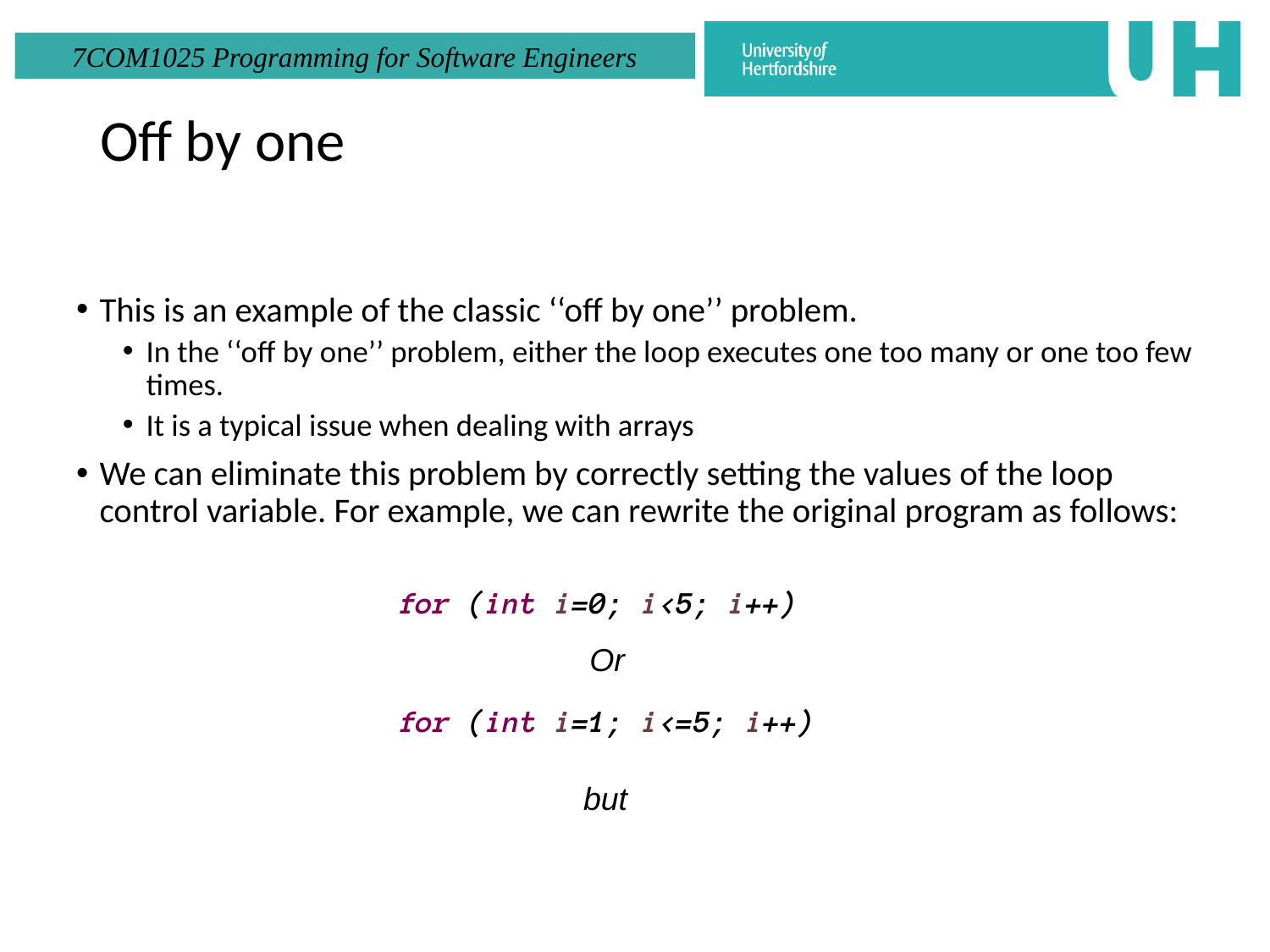

# Off by one
This is an example of the classic ‘‘off by one’’ problem.
In the ‘‘off by one’’ problem, either the loop executes one too many or one too few times.
It is a typical issue when dealing with arrays
We can eliminate this problem by correctly setting the values of the loop control variable. For example, we can rewrite the original program as follows:

for (int i=0; i<5; i++)
Or
for (int i=1; i<=5; i++)
but